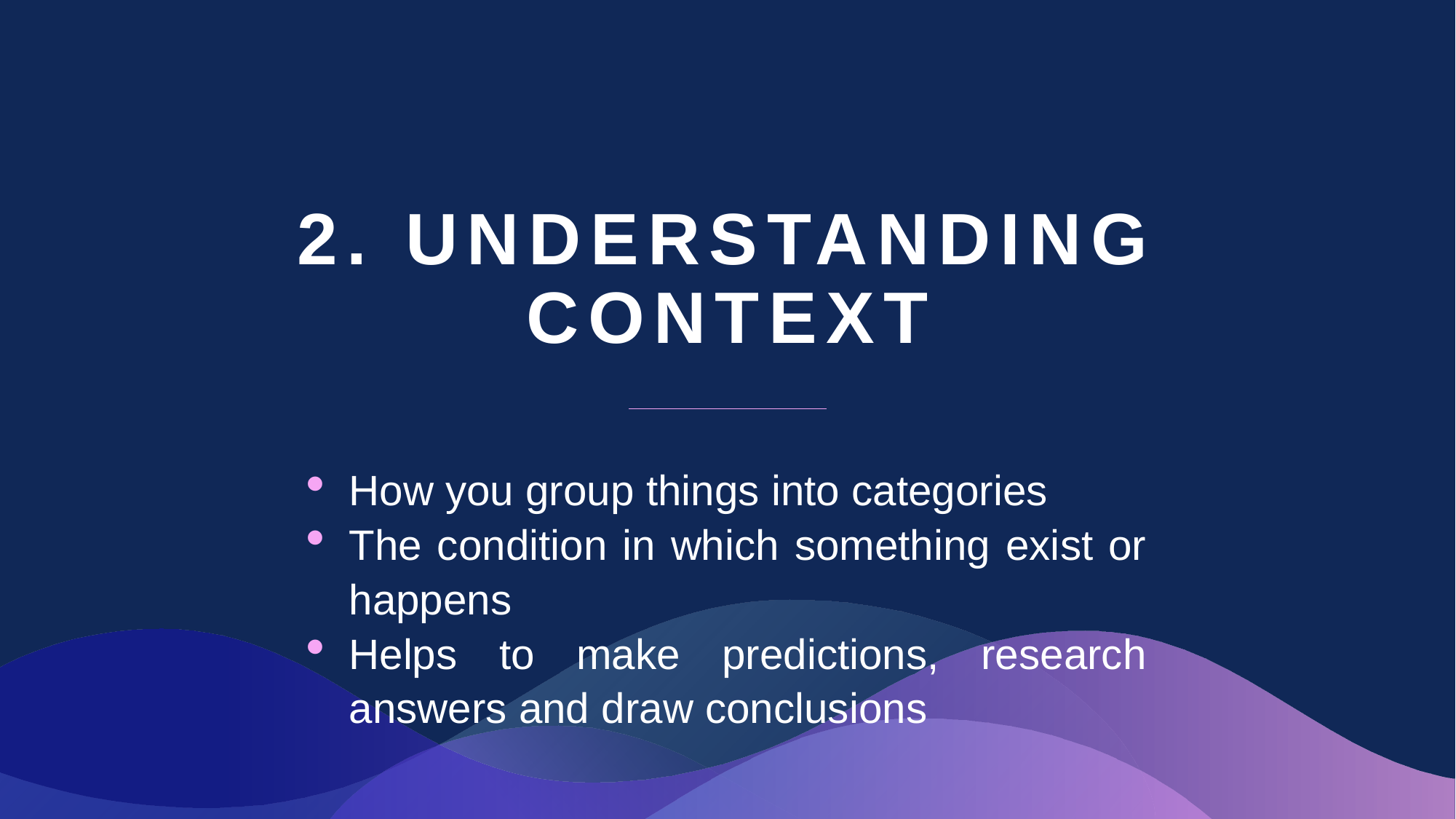

# 2. Understanding context
How you group things into categories
The condition in which something exist or happens
Helps to make predictions, research answers and draw conclusions